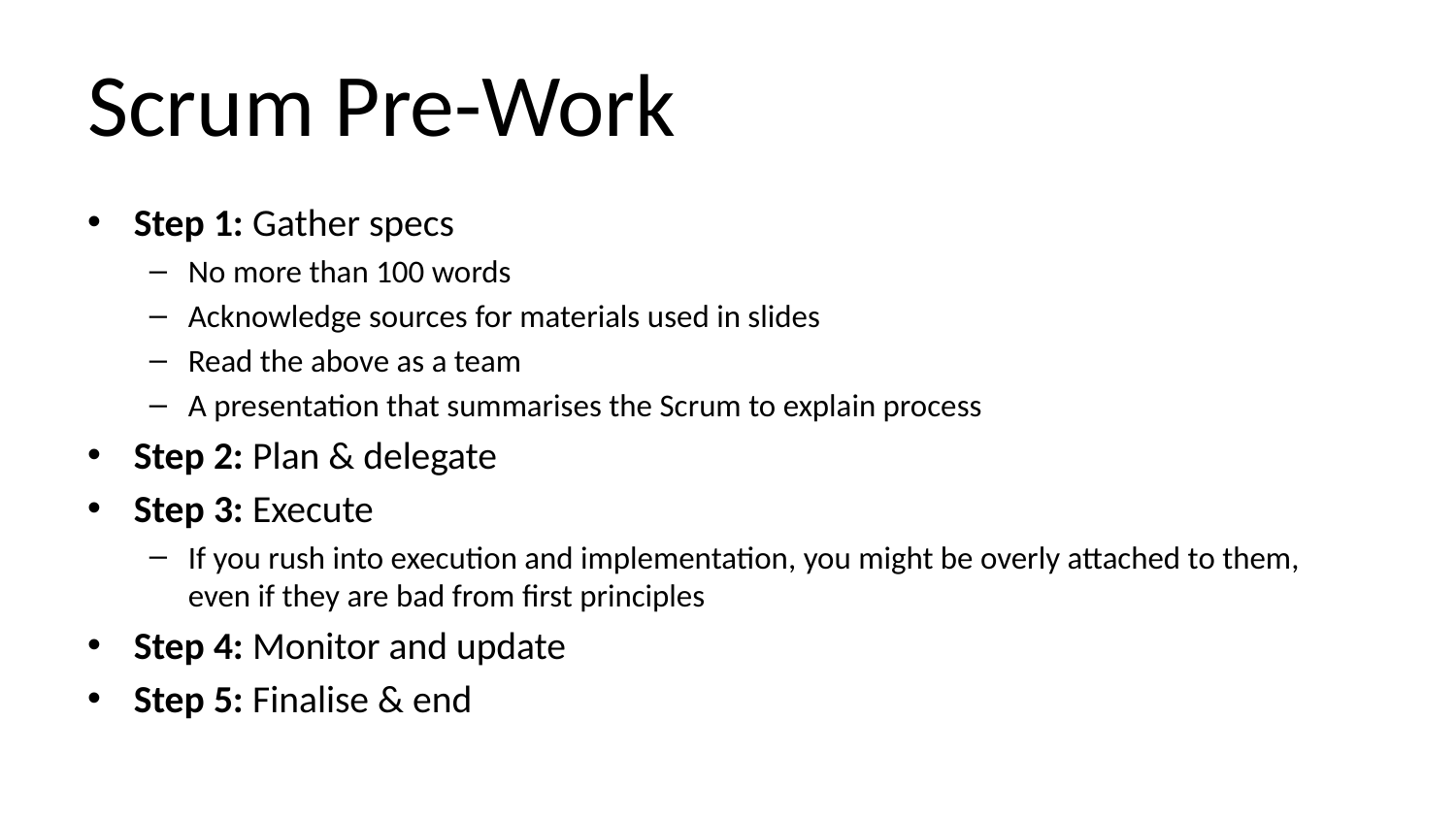

# Scrum Pre-Work
Step 1: Gather specs
No more than 100 words
Acknowledge sources for materials used in slides
Read the above as a team
A presentation that summarises the Scrum to explain process
Step 2: Plan & delegate
Step 3: Execute
If you rush into execution and implementation, you might be overly attached to them, even if they are bad from first principles
Step 4: Monitor and update
Step 5: Finalise & end